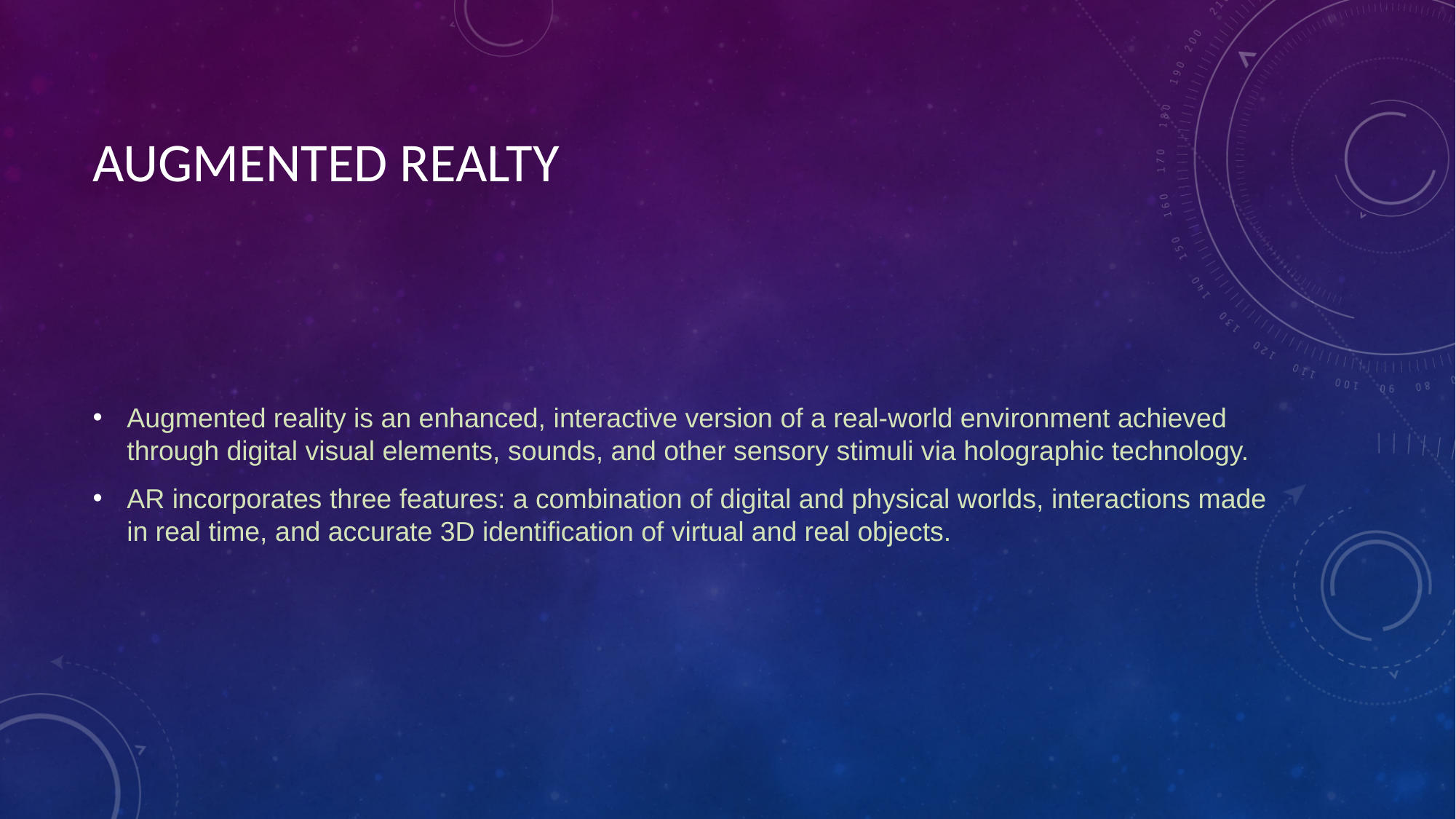

# Augmented Realty
Augmented reality is an enhanced, interactive version of a real-world environment achieved through digital visual elements, sounds, and other sensory stimuli via holographic technology.
AR incorporates three features: a combination of digital and physical worlds, interactions made in real time, and accurate 3D identification of virtual and real objects.